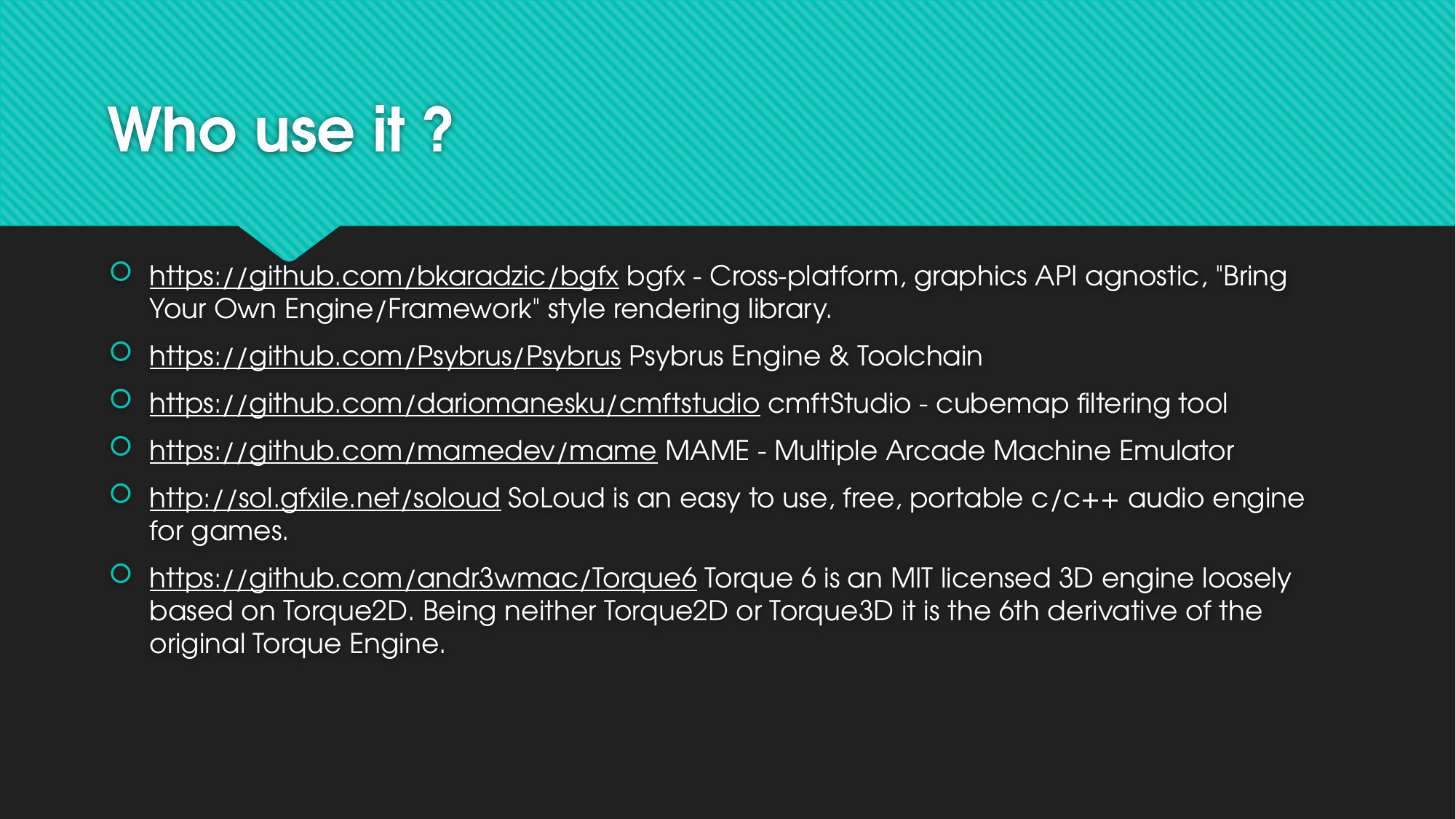

# Who use it ?
https://github.com/bkaradzic/bgfx bgfx - Cross-platform, graphics API agnostic, "Bring Your Own Engine/Framework" style rendering library.
https://github.com/Psybrus/Psybrus Psybrus Engine & Toolchain
https://github.com/dariomanesku/cmftstudio cmftStudio - cubemap filtering tool
https://github.com/mamedev/mame MAME - Multiple Arcade Machine Emulator
http://sol.gfxile.net/soloud SoLoud is an easy to use, free, portable c/c++ audio engine for games.
https://github.com/andr3wmac/Torque6 Torque 6 is an MIT licensed 3D engine loosely based on Torque2D. Being neither Torque2D or Torque3D it is the 6th derivative of the original Torque Engine.